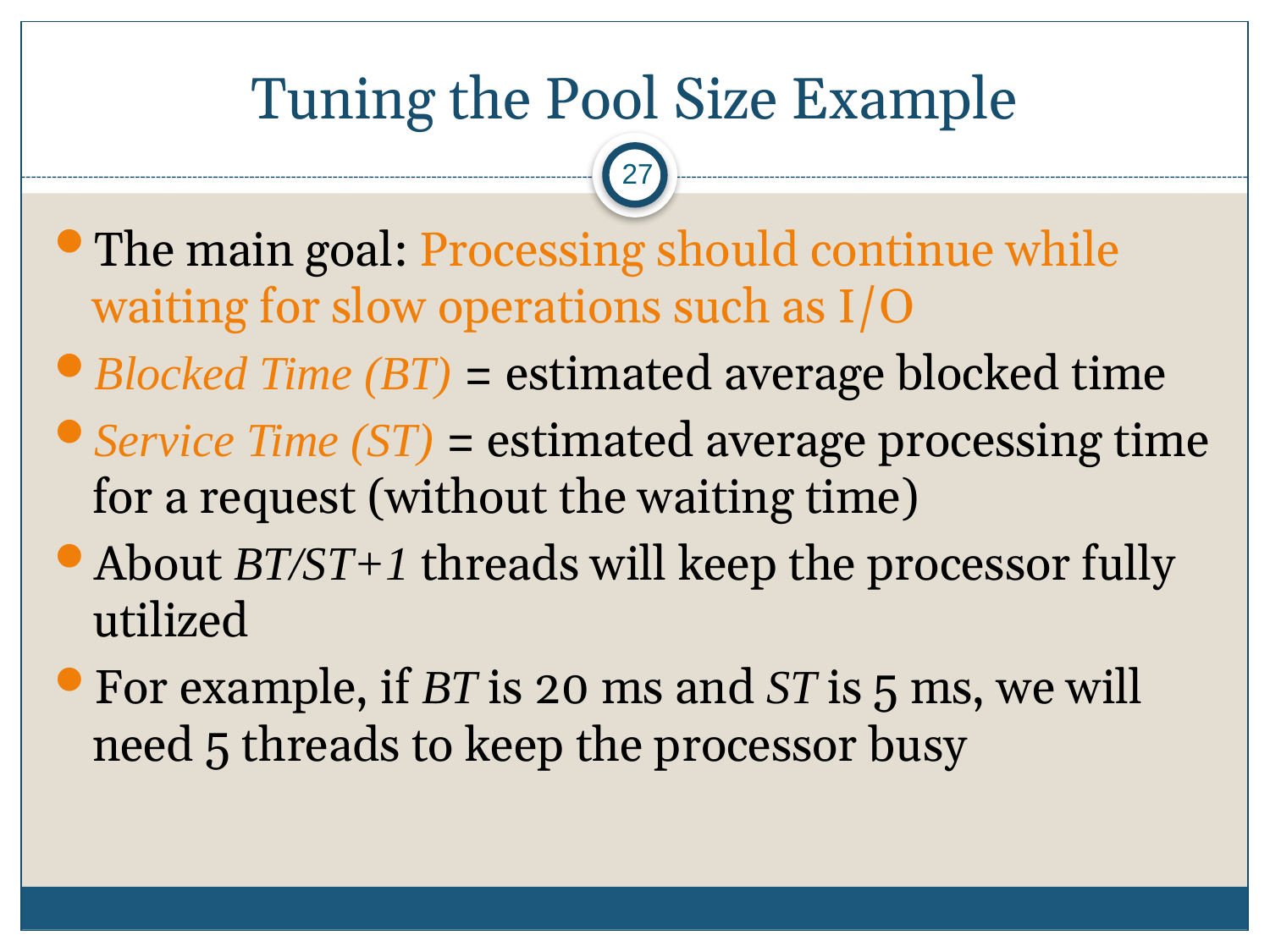

# Tuning the Pool Size Example
27
The main goal: Processing should continue while waiting for slow operations such as I/O
Blocked Time (BT) = estimated average blocked time
Service Time (ST) = estimated average processing time for a request (without the waiting time)
About BT/ST+1 threads will keep the processor fully utilized
For example, if BT is 20 ms and ST is 5 ms, we will need 5 threads to keep the processor busy